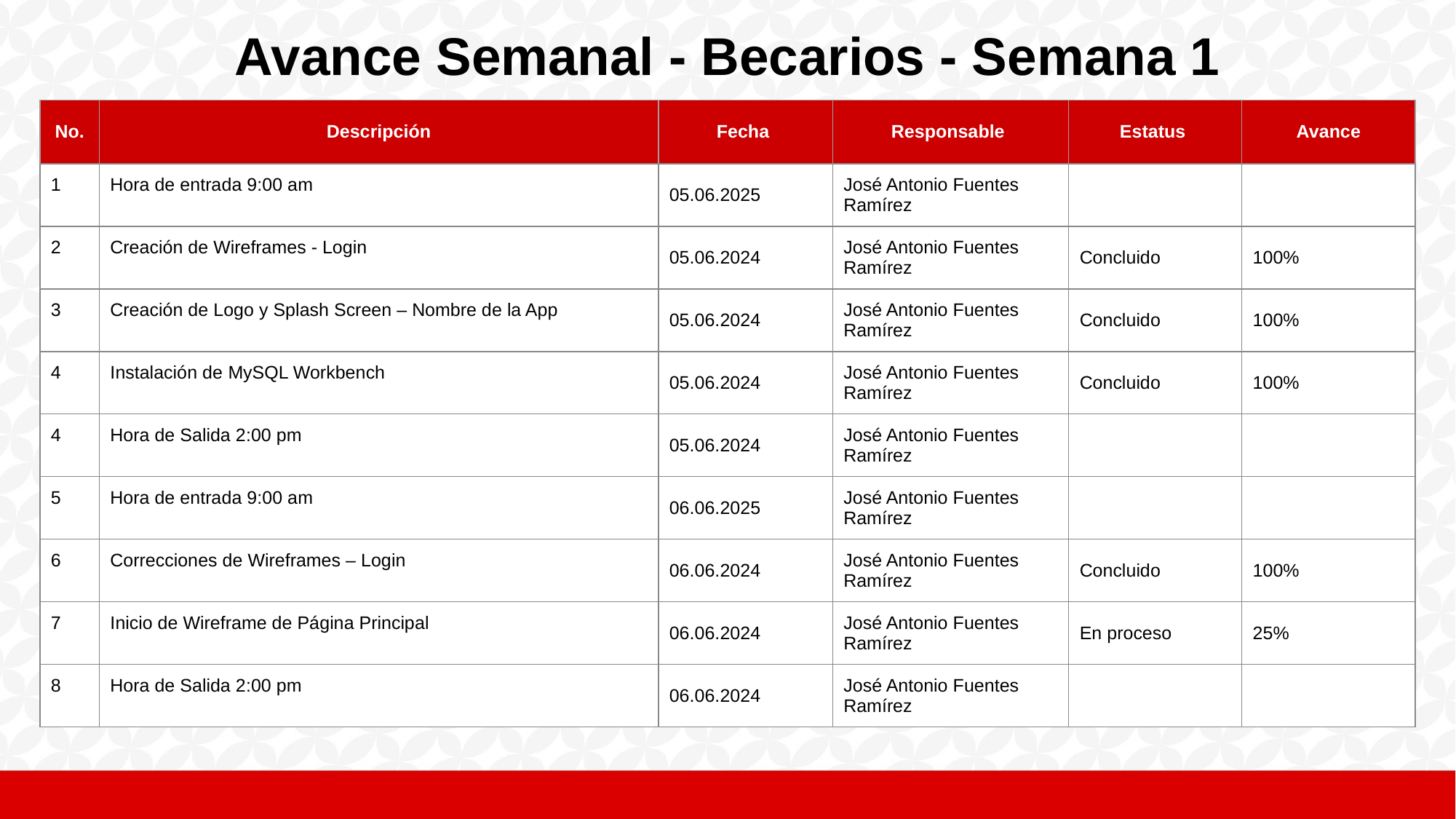

# Avance Semanal - Becarios - Semana 1
| No. | Descripción | Fecha | Responsable | Estatus | Avance |
| --- | --- | --- | --- | --- | --- |
| 1 | Hora de entrada 9:00 am | 05.06.2025 | José Antonio Fuentes Ramírez |  |  |
| 2 | Creación de Wireframes - Login | 05.06.2024 | José Antonio Fuentes Ramírez | Concluido | 100% |
| 3 | Creación de Logo y Splash Screen – Nombre de la App | 05.06.2024 | José Antonio Fuentes Ramírez | Concluido | 100% |
| 4 | Instalación de MySQL Workbench | 05.06.2024 | José Antonio Fuentes Ramírez | Concluido | 100% |
| 4 | Hora de Salida 2:00 pm | 05.06.2024 | José Antonio Fuentes Ramírez |  |  |
| 5 | Hora de entrada 9:00 am | 06.06.2025 | José Antonio Fuentes Ramírez |  |  |
| 6 | Correcciones de Wireframes – Login | 06.06.2024 | José Antonio Fuentes Ramírez | Concluido | 100% |
| 7 | Inicio de Wireframe de Página Principal | 06.06.2024 | José Antonio Fuentes Ramírez | En proceso | 25% |
| 8 | Hora de Salida 2:00 pm | 06.06.2024 | José Antonio Fuentes Ramírez |  |  |